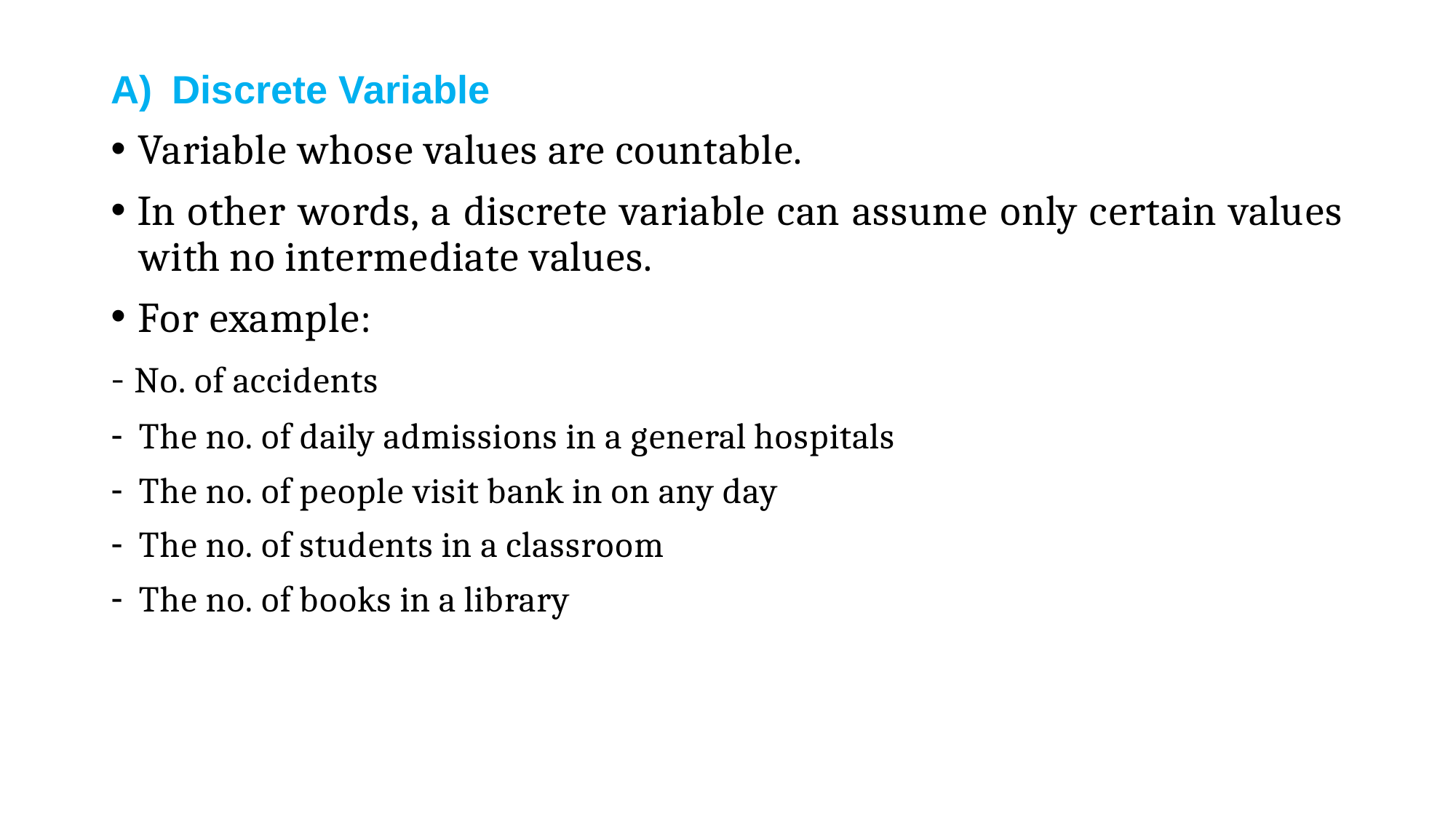

Discrete Variable
Variable whose values are countable.
In other words, a discrete variable can assume only certain values with no intermediate values.
For example:
- No. of accidents
The no. of daily admissions in a general hospitals
The no. of people visit bank in on any day
The no. of students in a classroom
The no. of books in a library